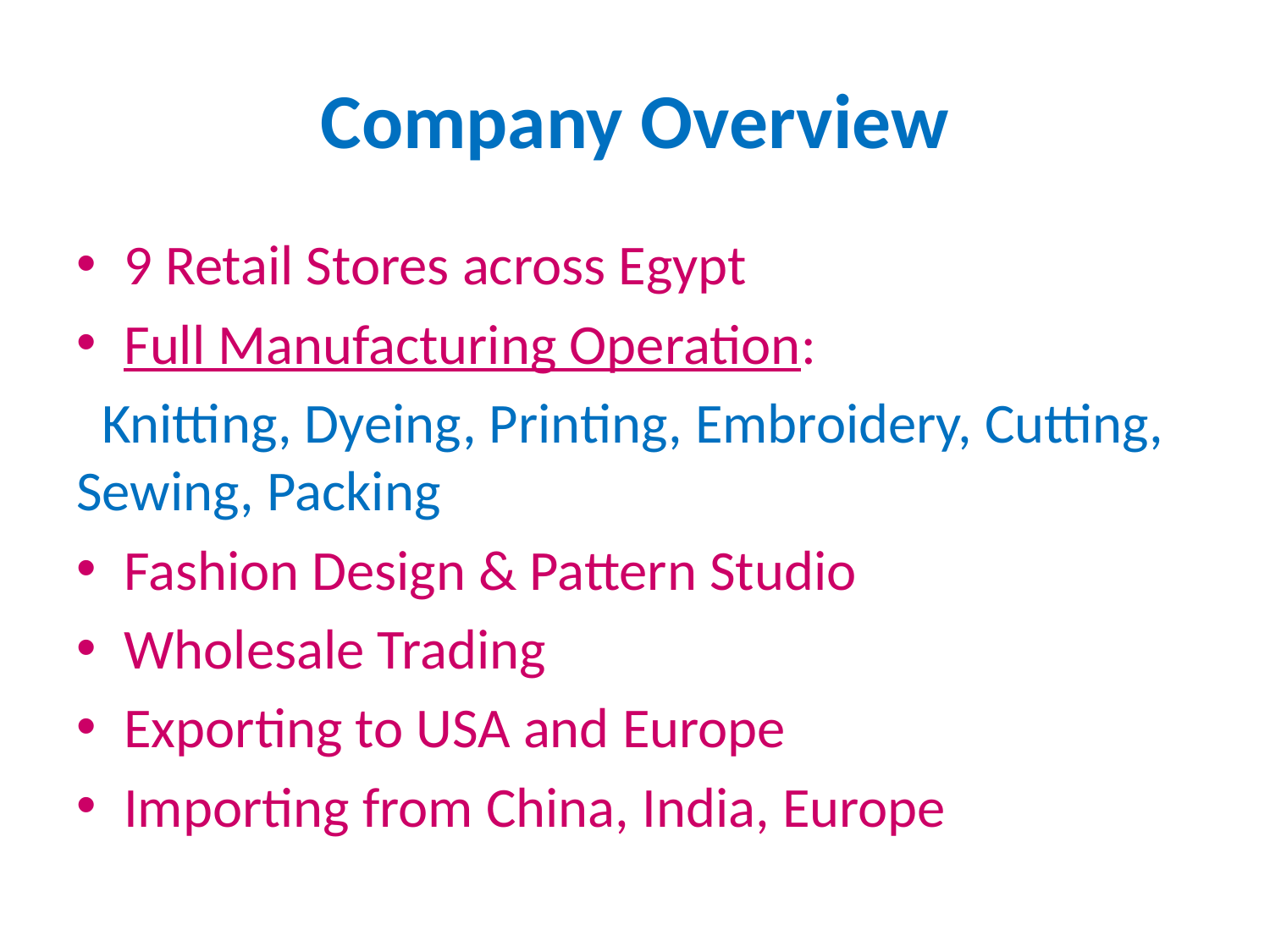

# Company Overview
9 Retail Stores across Egypt
Full Manufacturing Operation:
  Knitting, Dyeing, Printing, Embroidery, Cutting, Sewing, Packing
Fashion Design & Pattern Studio
Wholesale Trading
Exporting to USA and Europe
Importing from China, India, Europe